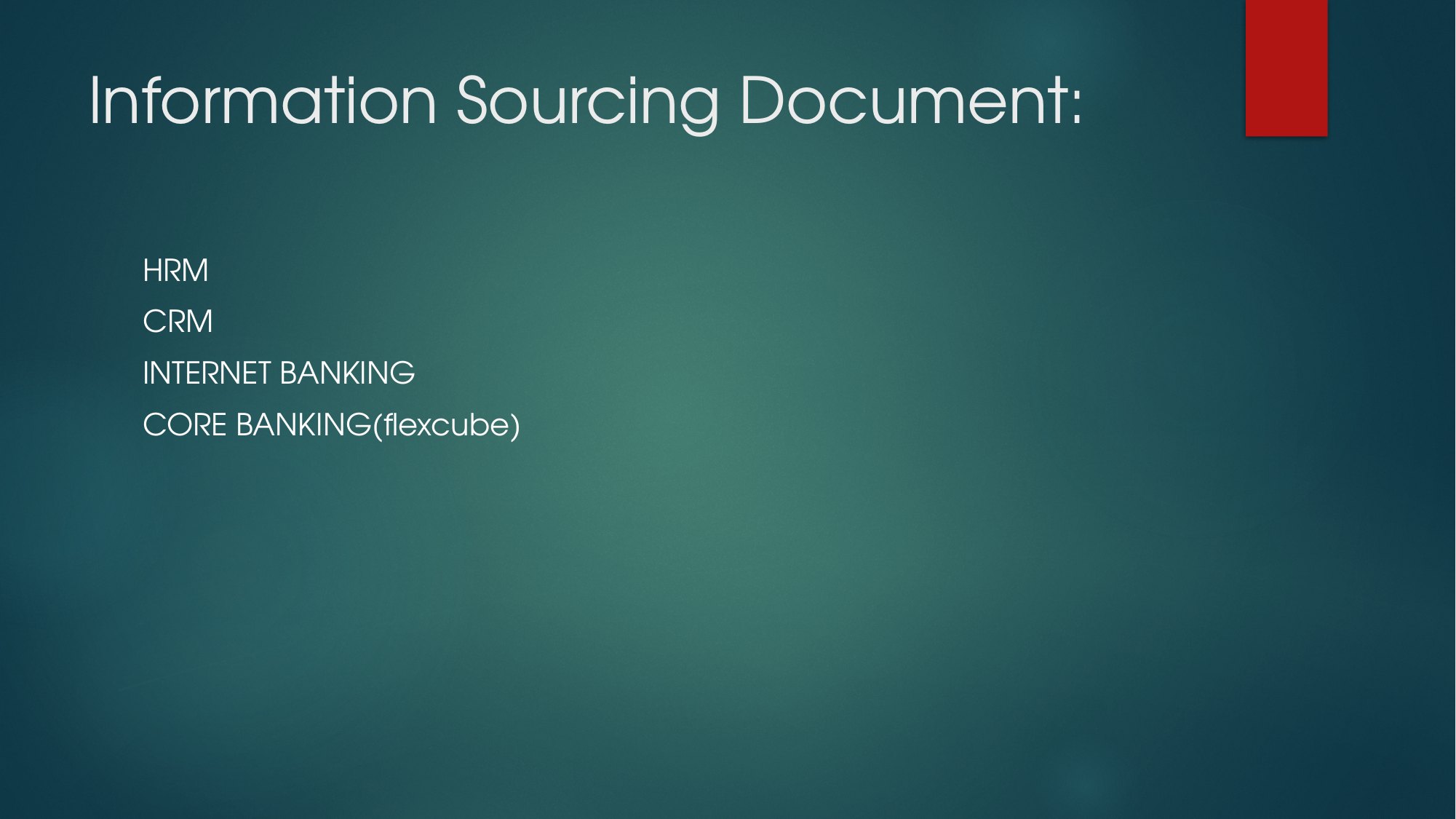

# Information Sourcing Document:
HRM
CRM
INTERNET BANKING
CORE BANKING(flexcube)